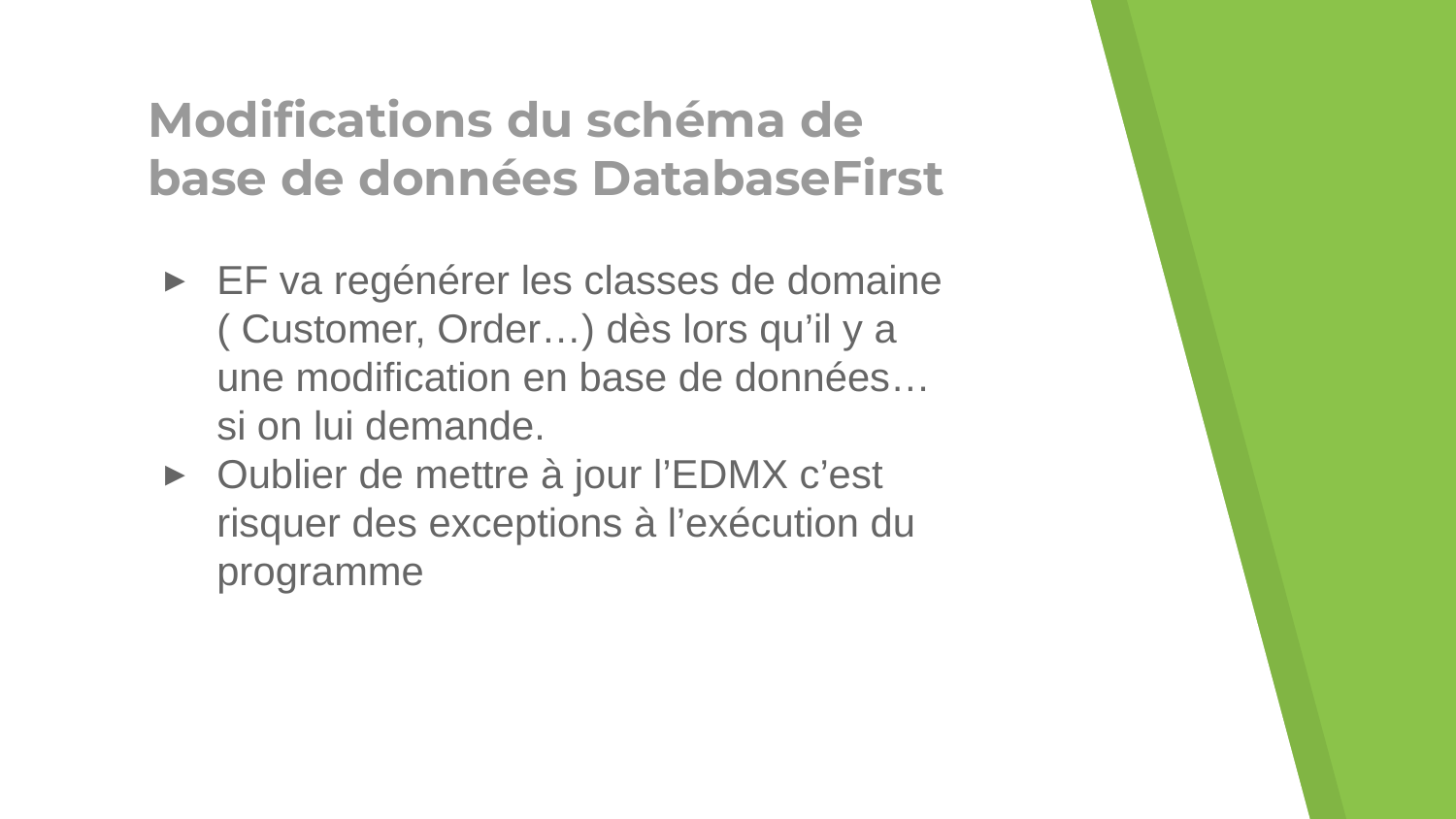

# Modifications du schéma de base de données DatabaseFirst
EF va regénérer les classes de domaine ( Customer, Order…) dès lors qu’il y a une modification en base de données… si on lui demande.
Oublier de mettre à jour l’EDMX c’est risquer des exceptions à l’exécution du programme